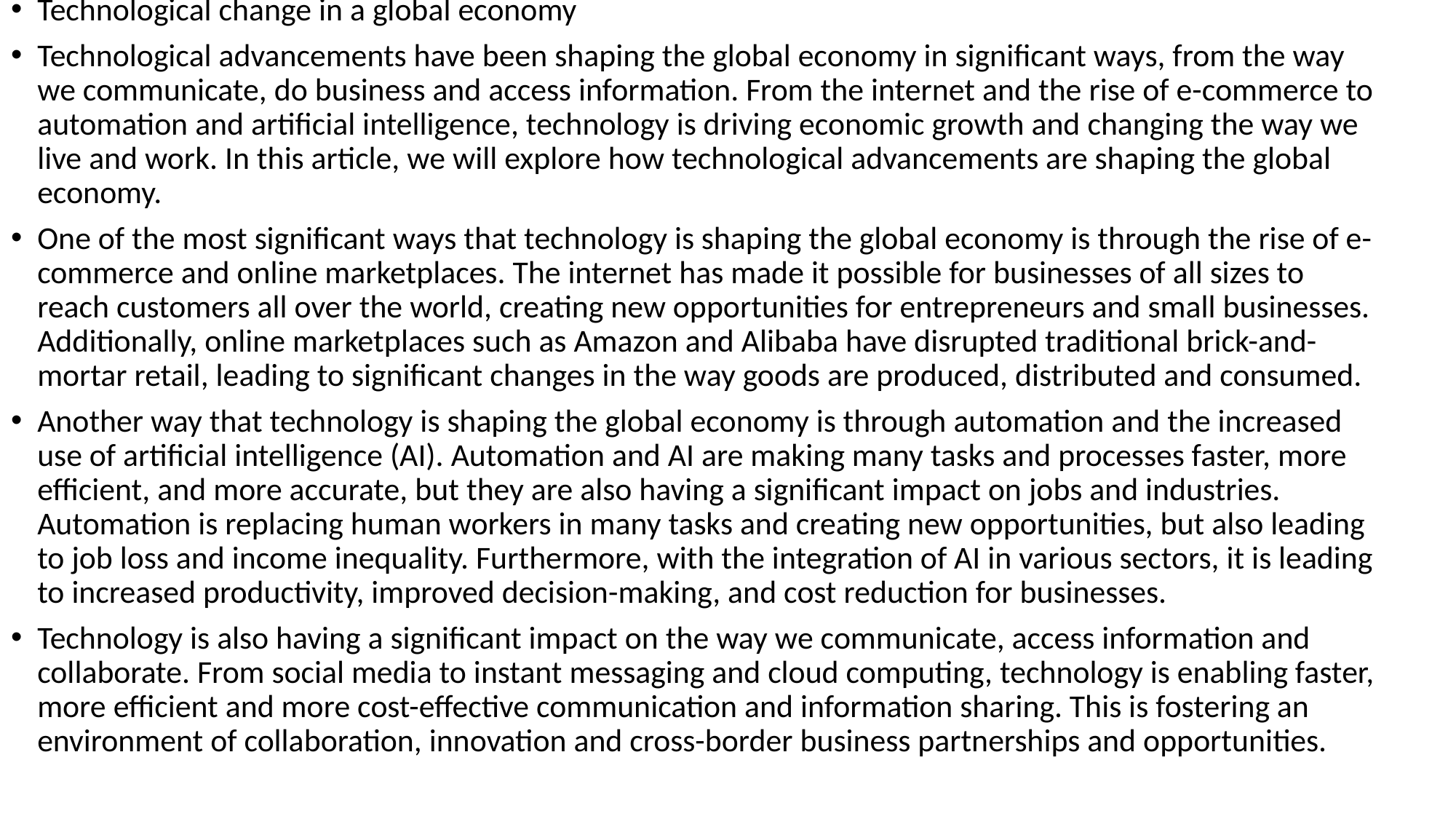

Technological change in a global economy
Technological advancements have been shaping the global economy in significant ways, from the way we communicate, do business and access information. From the internet and the rise of e-commerce to automation and artificial intelligence, technology is driving economic growth and changing the way we live and work. In this article, we will explore how technological advancements are shaping the global economy.
One of the most significant ways that technology is shaping the global economy is through the rise of e-commerce and online marketplaces. The internet has made it possible for businesses of all sizes to reach customers all over the world, creating new opportunities for entrepreneurs and small businesses. Additionally, online marketplaces such as Amazon and Alibaba have disrupted traditional brick-and-mortar retail, leading to significant changes in the way goods are produced, distributed and consumed.
Another way that technology is shaping the global economy is through automation and the increased use of artificial intelligence (AI). Automation and AI are making many tasks and processes faster, more efficient, and more accurate, but they are also having a significant impact on jobs and industries. Automation is replacing human workers in many tasks and creating new opportunities, but also leading to job loss and income inequality. Furthermore, with the integration of AI in various sectors, it is leading to increased productivity, improved decision-making, and cost reduction for businesses.
Technology is also having a significant impact on the way we communicate, access information and collaborate. From social media to instant messaging and cloud computing, technology is enabling faster, more efficient and more cost-effective communication and information sharing. This is fostering an environment of collaboration, innovation and cross-border business partnerships and opportunities.